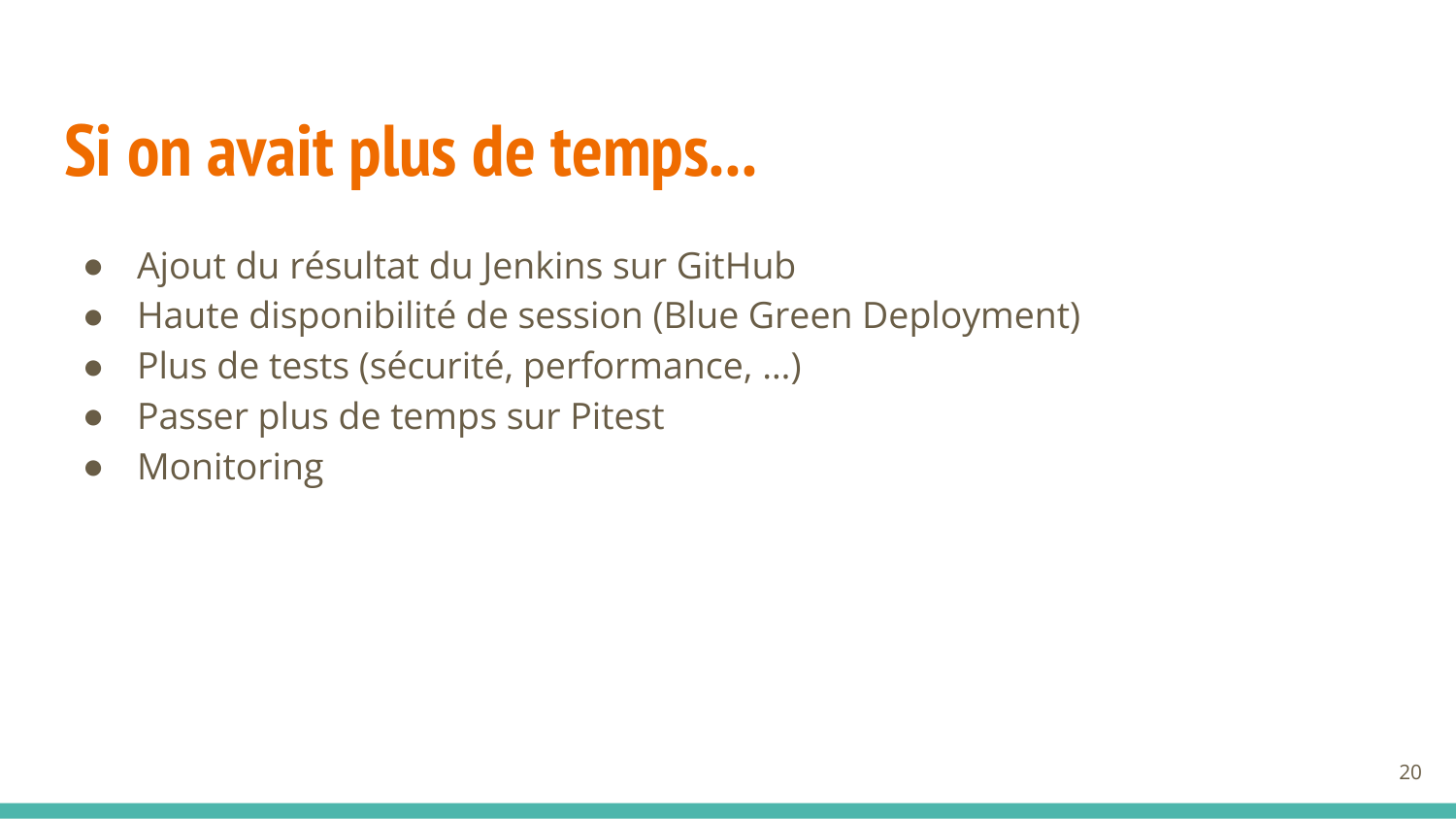

# Si on avait plus de temps...
Ajout du résultat du Jenkins sur GitHub
Haute disponibilité de session (Blue Green Deployment)
Plus de tests (sécurité, performance, …)
Passer plus de temps sur Pitest
Monitoring
20